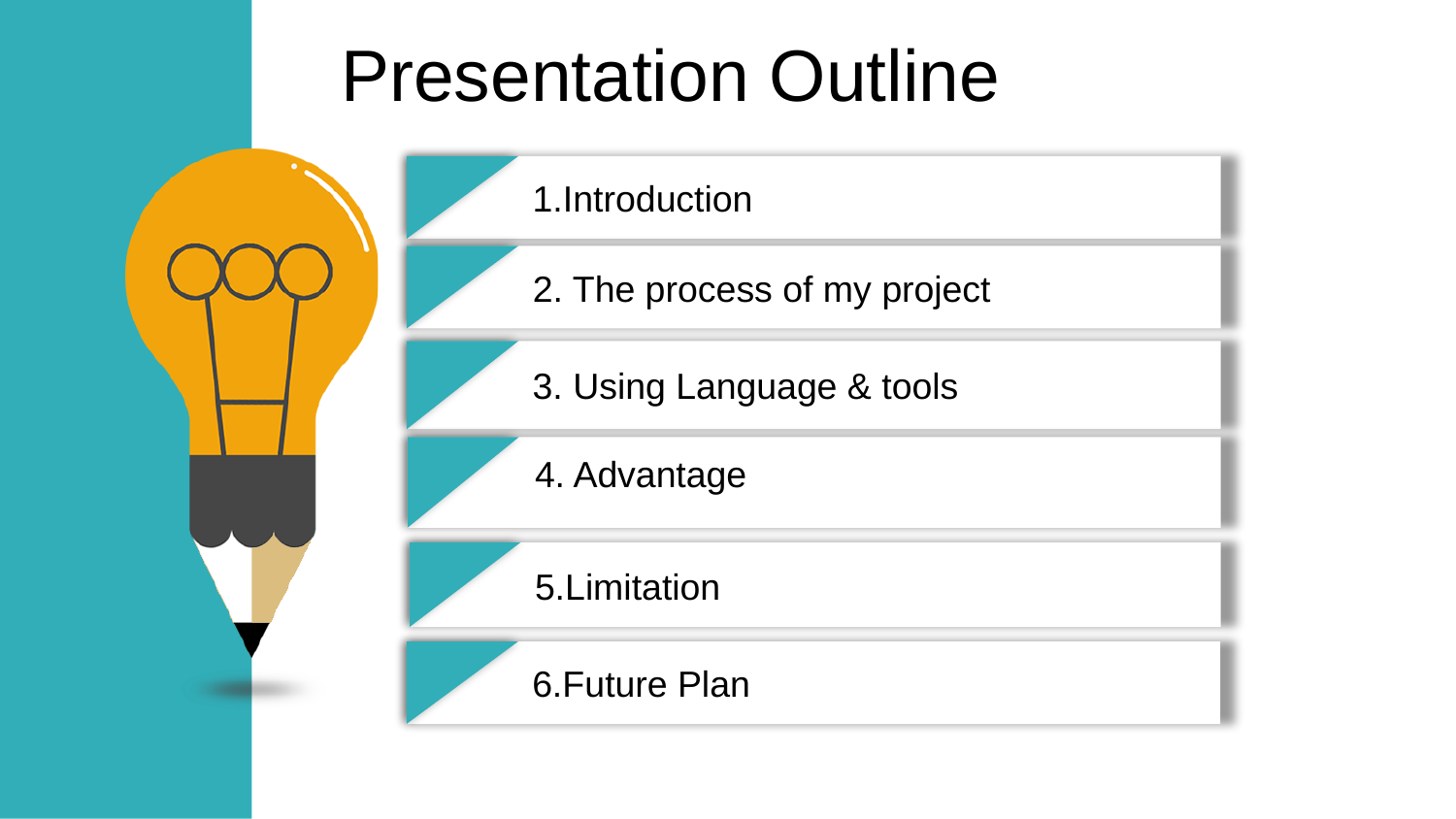

Presentation Outline

1.Introduction

2. The process of my project

3. Using Language & tools

4. Advantage

5.Limitation

6.Future Plan